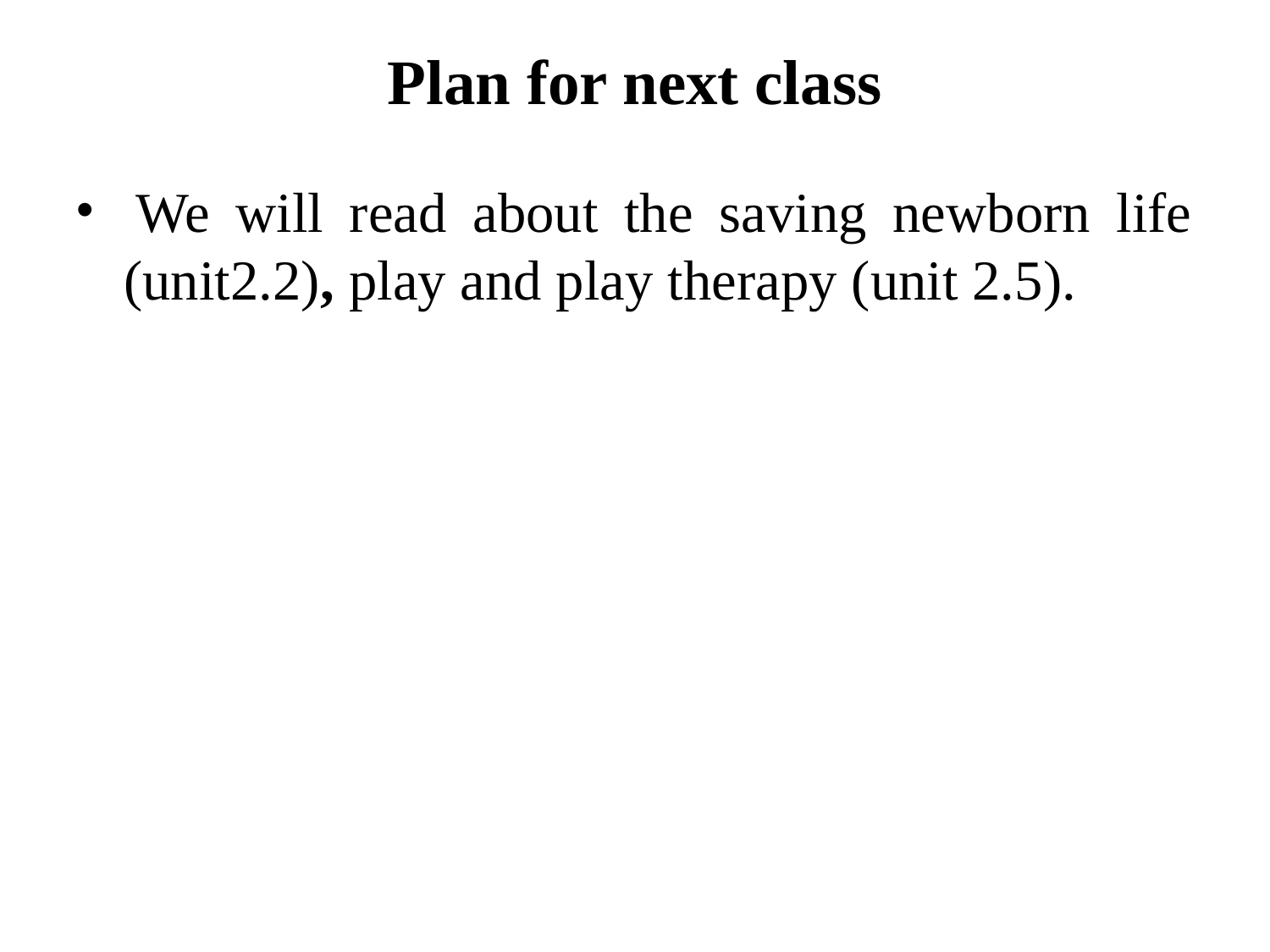

# Plan for next class
 We will read about the saving newborn life (unit2.2), play and play therapy (unit 2.5).